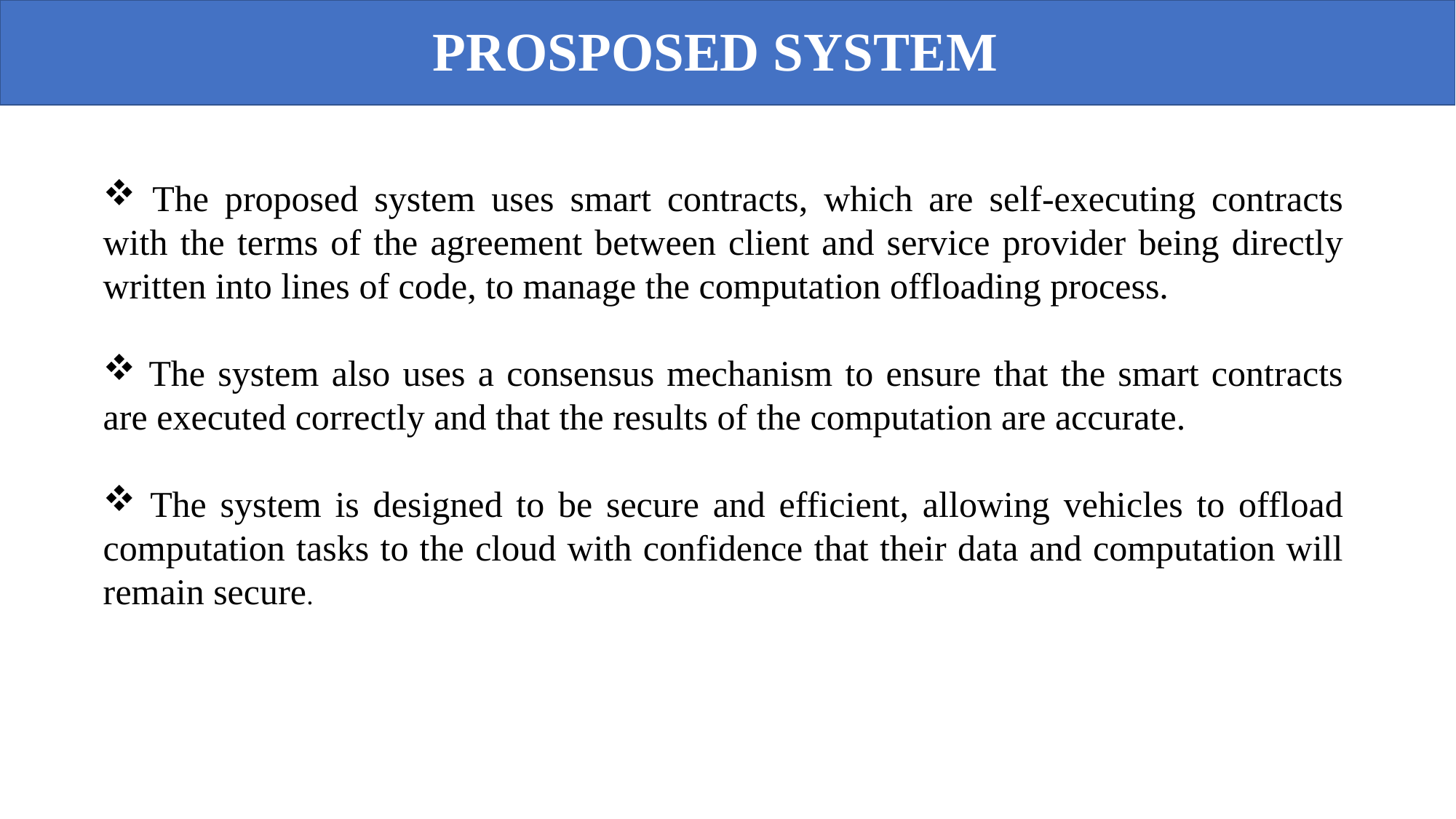

PROSPOSED SYSTEM

 The proposed system uses smart contracts, which are self-executing contracts with the terms of the agreement between client and service provider being directly written into lines of code, to manage the computation offloading process.

 The system also uses a consensus mechanism to ensure that the smart contracts are executed correctly and that the results of the computation are accurate.

 The system is designed to be secure and efficient, allowing vehicles to offload computation tasks to the cloud with confidence that their data and computation will remain secure.